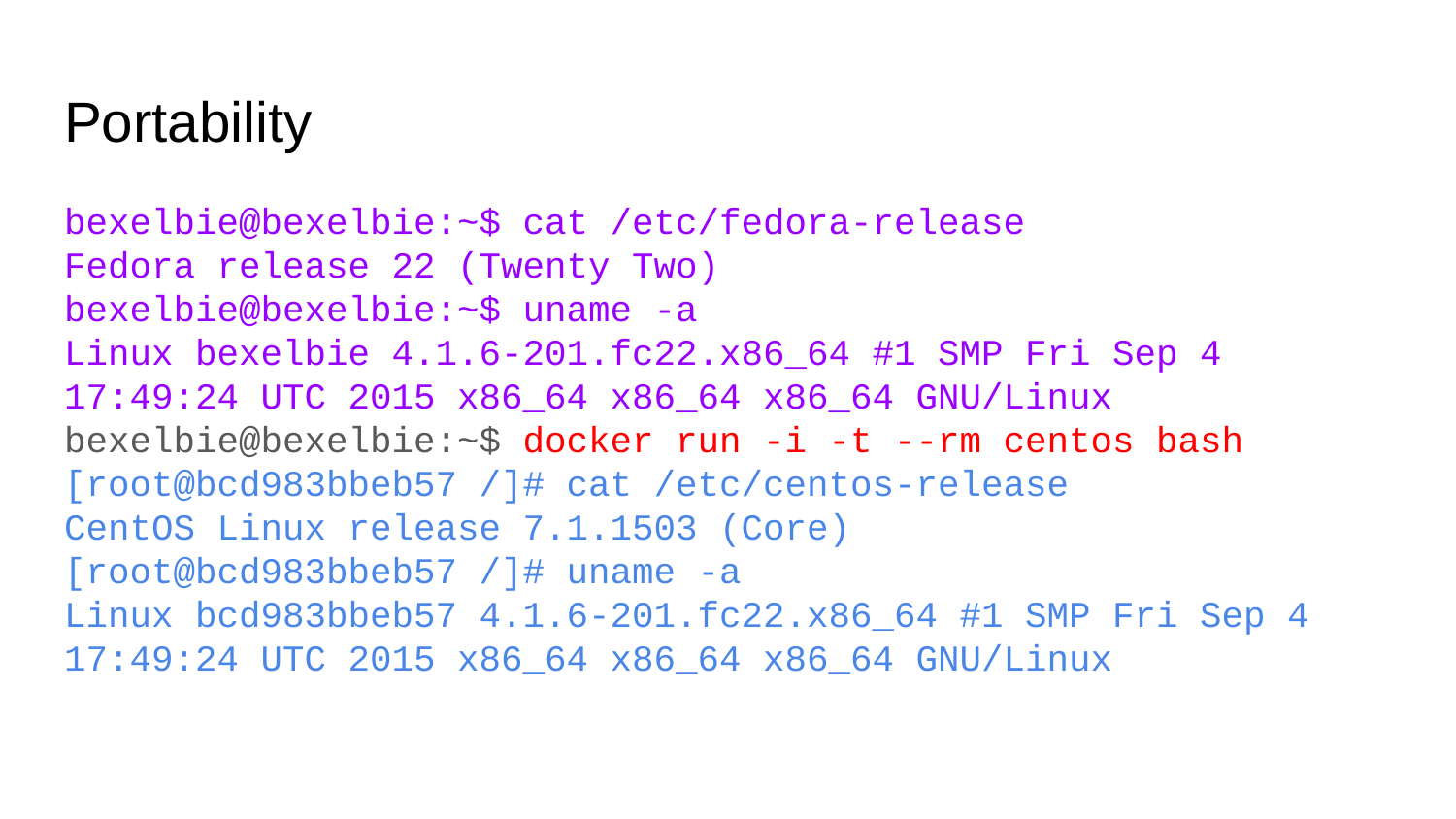

# Portability
bexelbie@bexelbie:~$ cat /etc/fedora-release
Fedora release 22 (Twenty Two)
bexelbie@bexelbie:~$ uname -a
Linux bexelbie 4.1.6-201.fc22.x86_64 #1 SMP Fri Sep 4 17:49:24 UTC 2015 x86_64 x86_64 x86_64 GNU/Linux
bexelbie@bexelbie:~$ docker run -i -t --rm centos bash
[root@bcd983bbeb57 /]# cat /etc/centos-release
CentOS Linux release 7.1.1503 (Core)
[root@bcd983bbeb57 /]# uname -a
Linux bcd983bbeb57 4.1.6-201.fc22.x86_64 #1 SMP Fri Sep 4 17:49:24 UTC 2015 x86_64 x86_64 x86_64 GNU/Linux